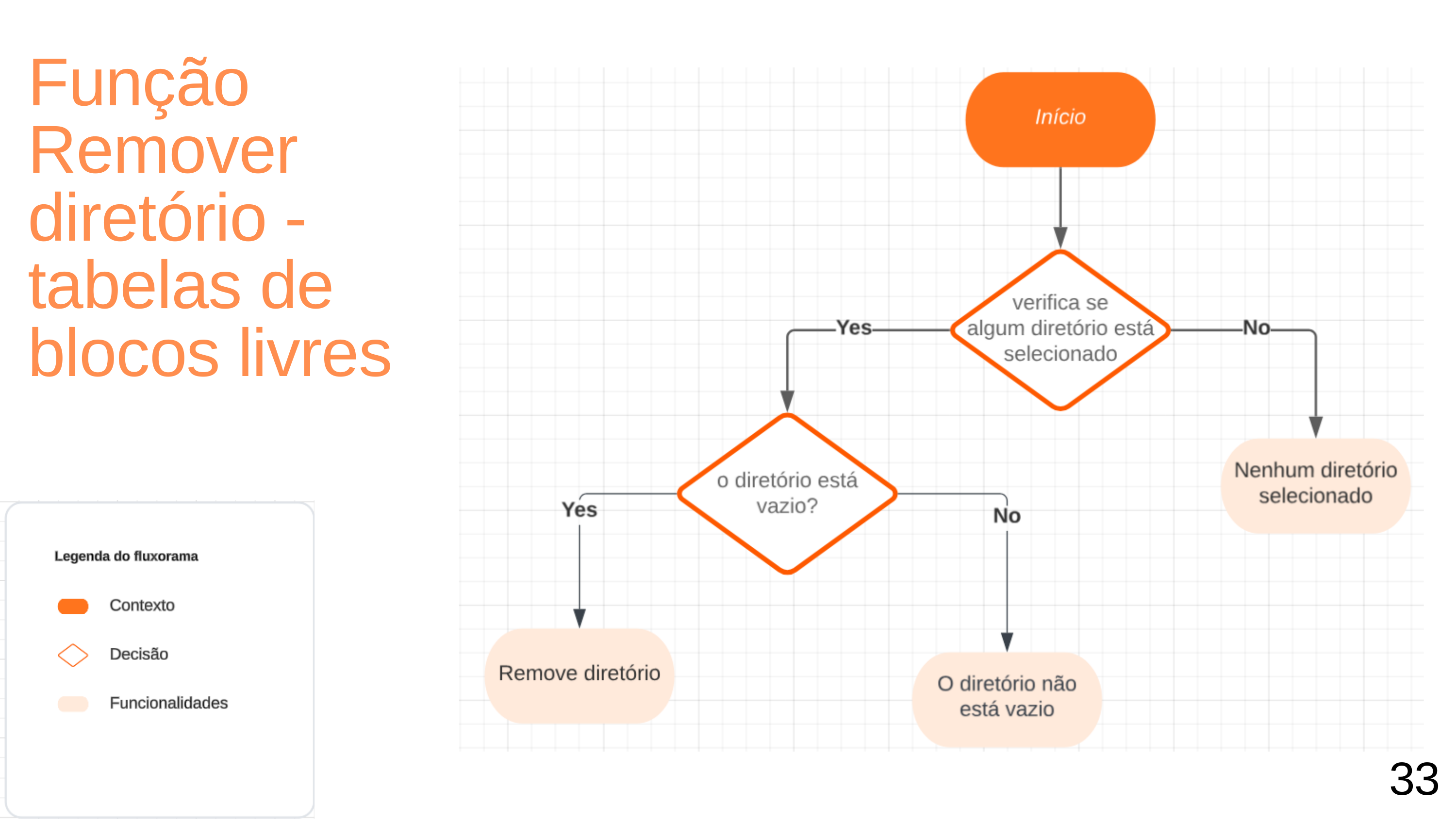

Função Remover diretório -
tabelas de blocos livres

33